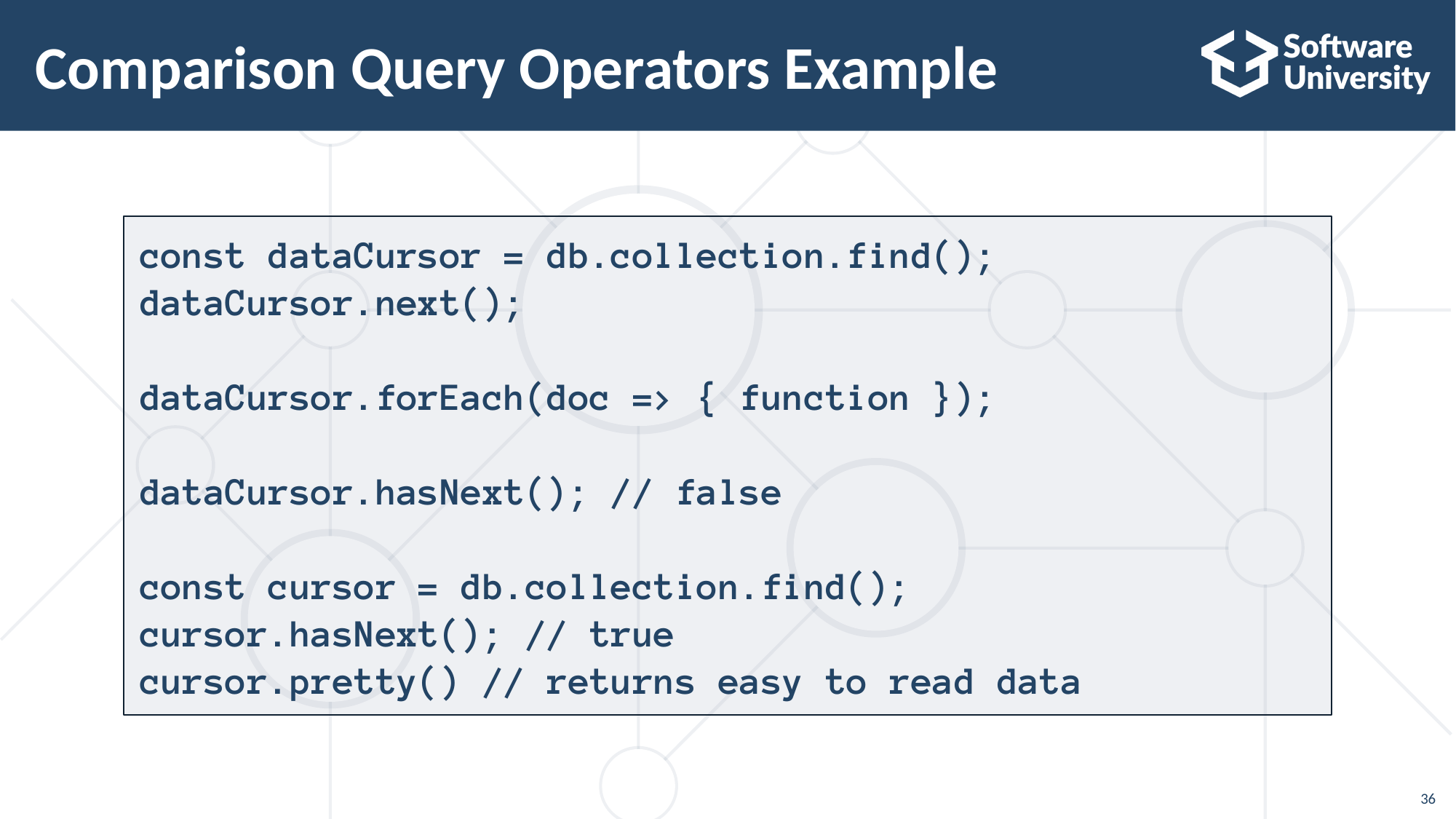

# Comparison Query Operators Example
const dataCursor = db.collection.find();
dataCursor.next();

dataCursor.forEach(doc => { function });

dataCursor.hasNext(); // false

const cursor = db.collection.find();
cursor.hasNext(); // true
cursor.pretty() // returns easy to read data
36